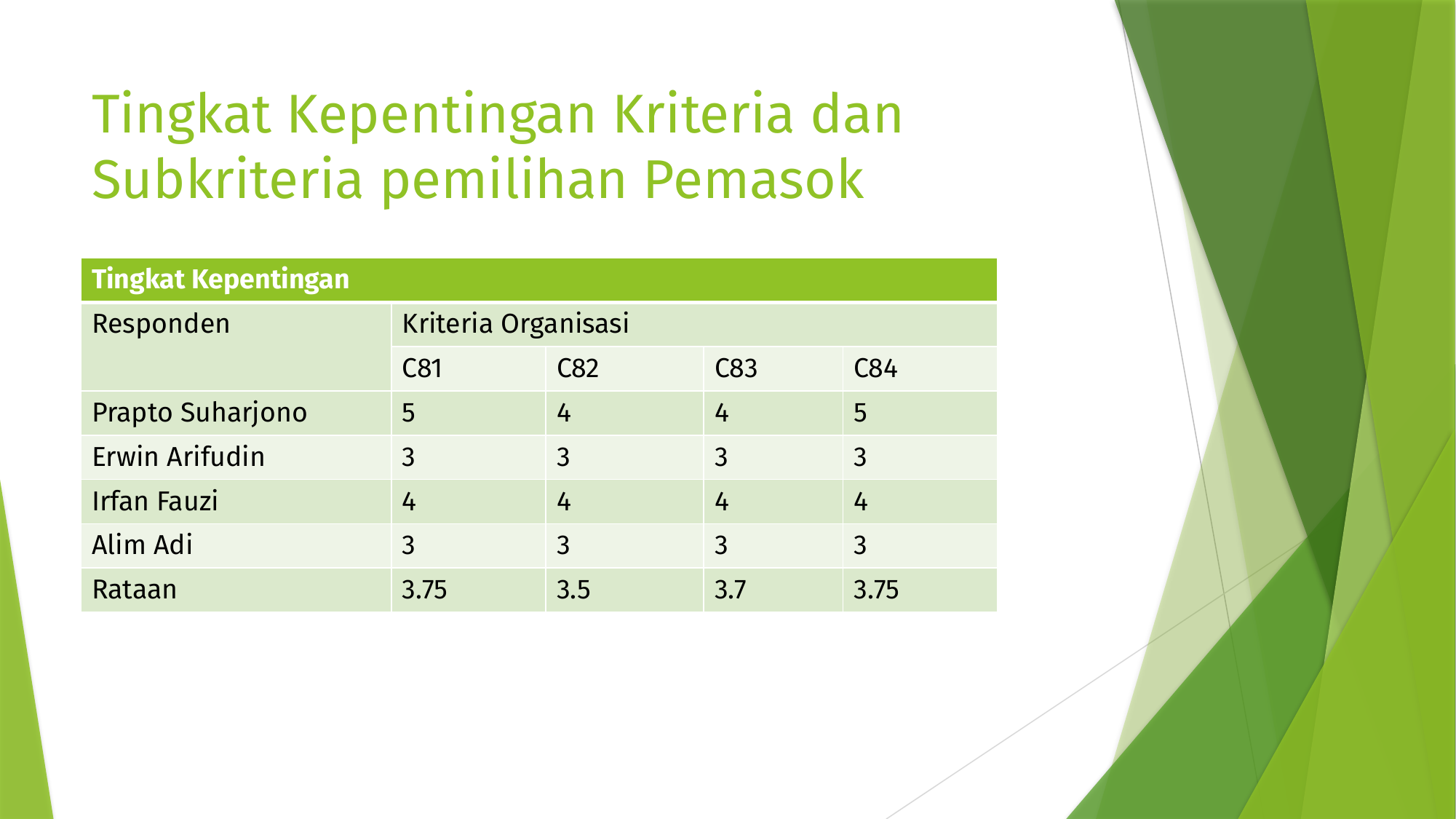

# Tingkat Kepentingan Kriteria dan Subkriteria pemilihan Pemasok
| Tingkat Kepentingan |  |  |  |  |
| --- | --- | --- | --- | --- |
| Responden | Kriteria Organisasi |  |  |  |
|  | C81 | C82 | C83 | C84 |
| Prapto Suharjono | 5 | 4 | 4 | 5 |
| Erwin Arifudin | 3 | 3 | 3 | 3 |
| Irfan Fauzi | 4 | 4 | 4 | 4 |
| Alim Adi | 3 | 3 | 3 | 3 |
| Rataan | 3.75 | 3.5 | 3.7 | 3.75 |